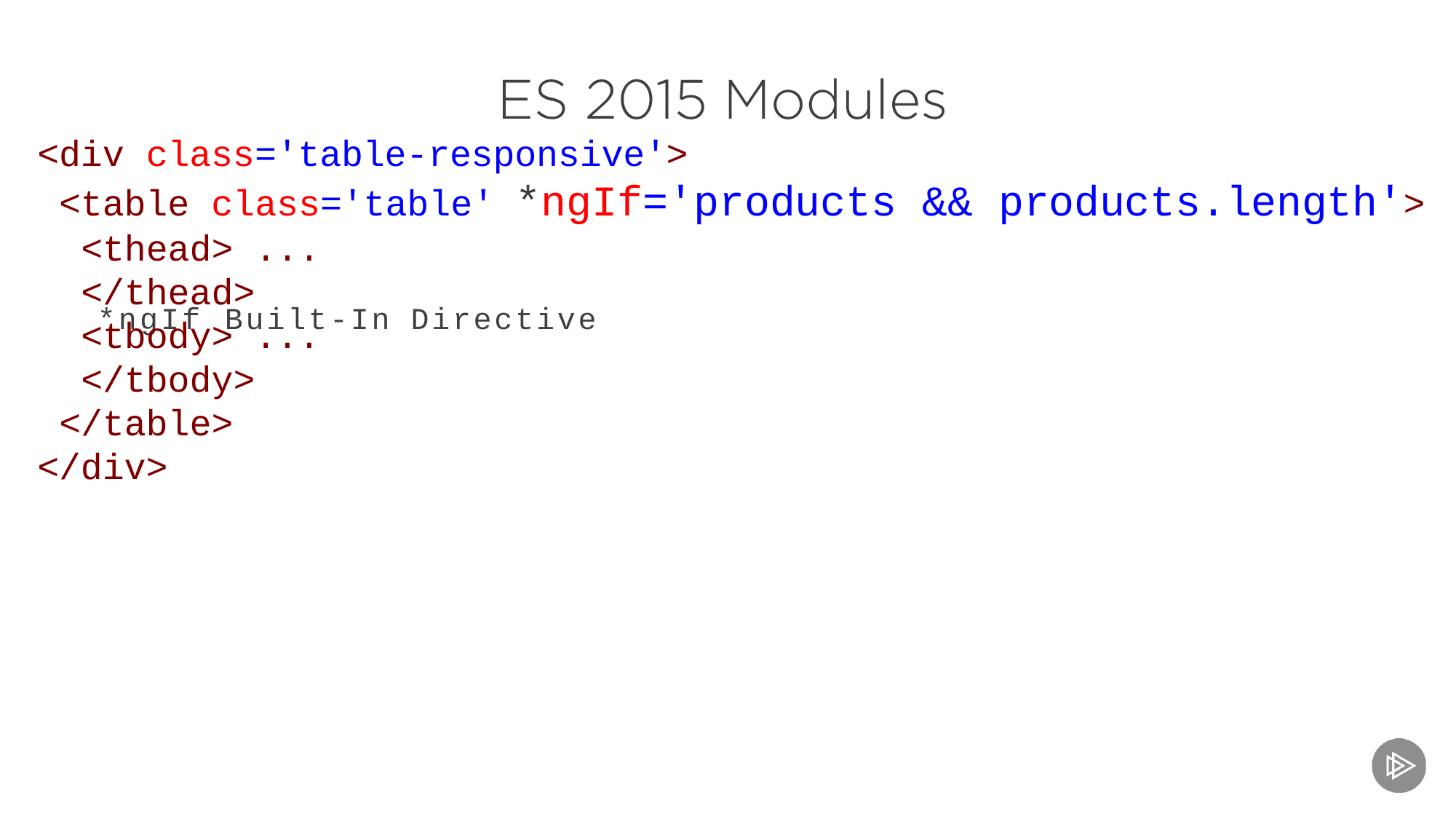

<div class='table-responsive'>
<table class='table' *ngIf='products && products.length'>
<thead> ...
</thead>
<tbody> ...
</tbody>
</table>
</div>
# *ngIf Built-In Directive